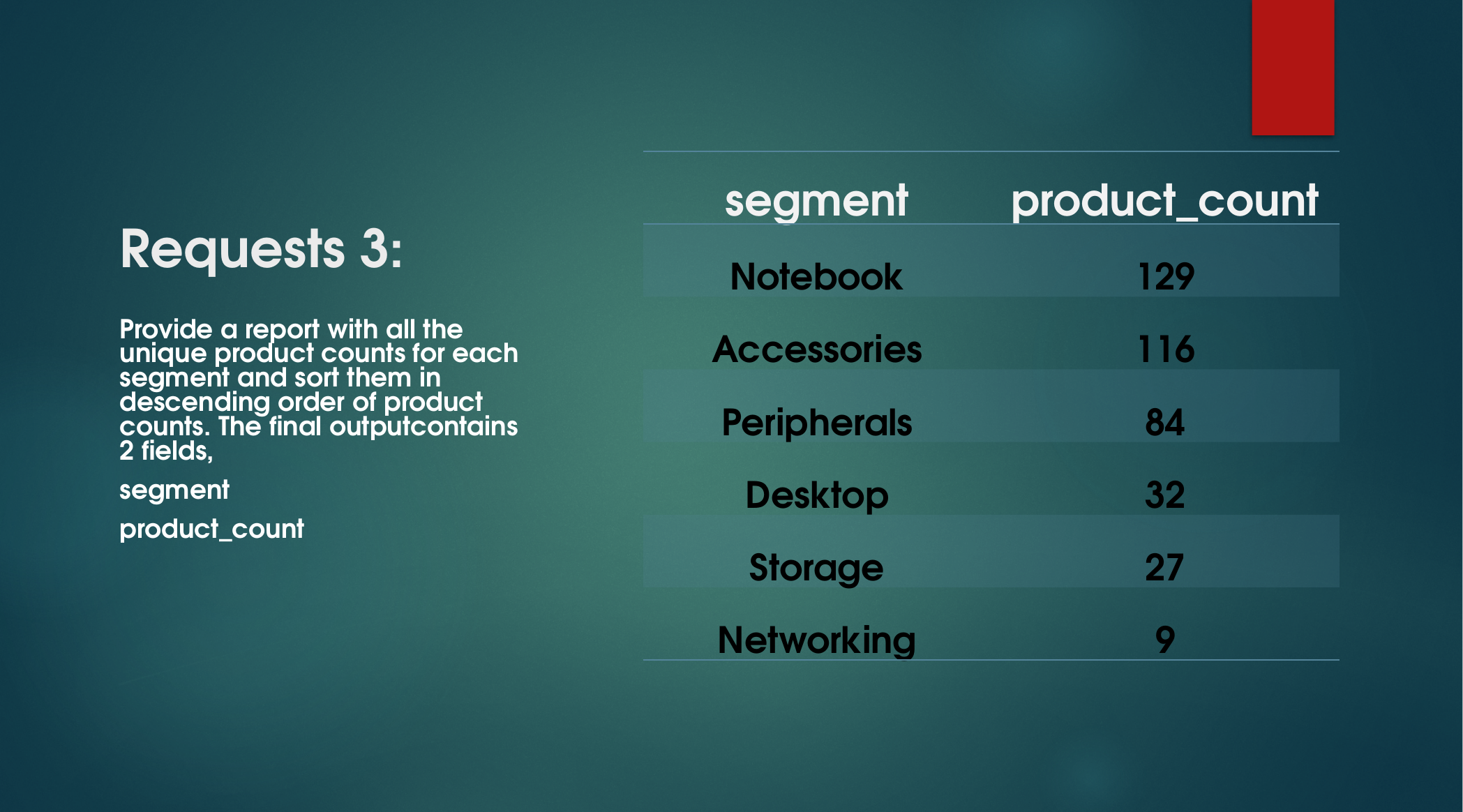

| segment | product\_count |
| --- | --- |
| Notebook | 129 |
| Accessories | 116 |
| Peripherals | 84 |
| Desktop | 32 |
| Storage | 27 |
| Networking | 9 |
# Requests 3:
Provide a report with all the unique product counts for each segment and sort them in descending order of product counts. The final outputcontains 2 fields,
segment
product_count